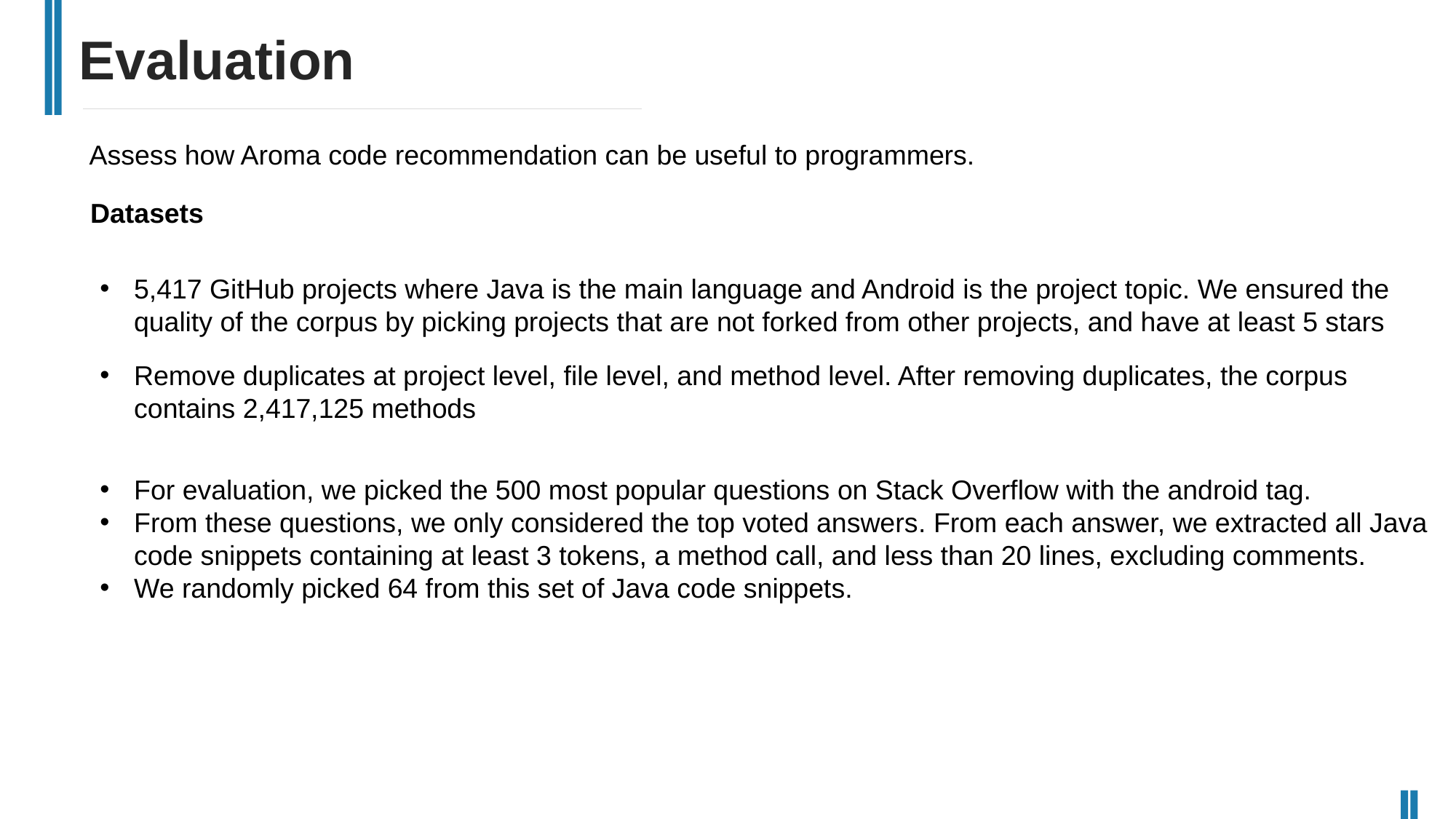

Evaluation
Assess how Aroma code recommendation can be useful to programmers.
Datasets
5,417 GitHub projects where Java is the main language and Android is the project topic. We ensured the quality of the corpus by picking projects that are not forked from other projects, and have at least 5 stars
Remove duplicates at project level, file level, and method level. After removing duplicates, the corpus contains 2,417,125 methods
For evaluation, we picked the 500 most popular questions on Stack Overflow with the android tag.
From these questions, we only considered the top voted answers. From each answer, we extracted all Java code snippets containing at least 3 tokens, a method call, and less than 20 lines, excluding comments.
We randomly picked 64 from this set of Java code snippets.